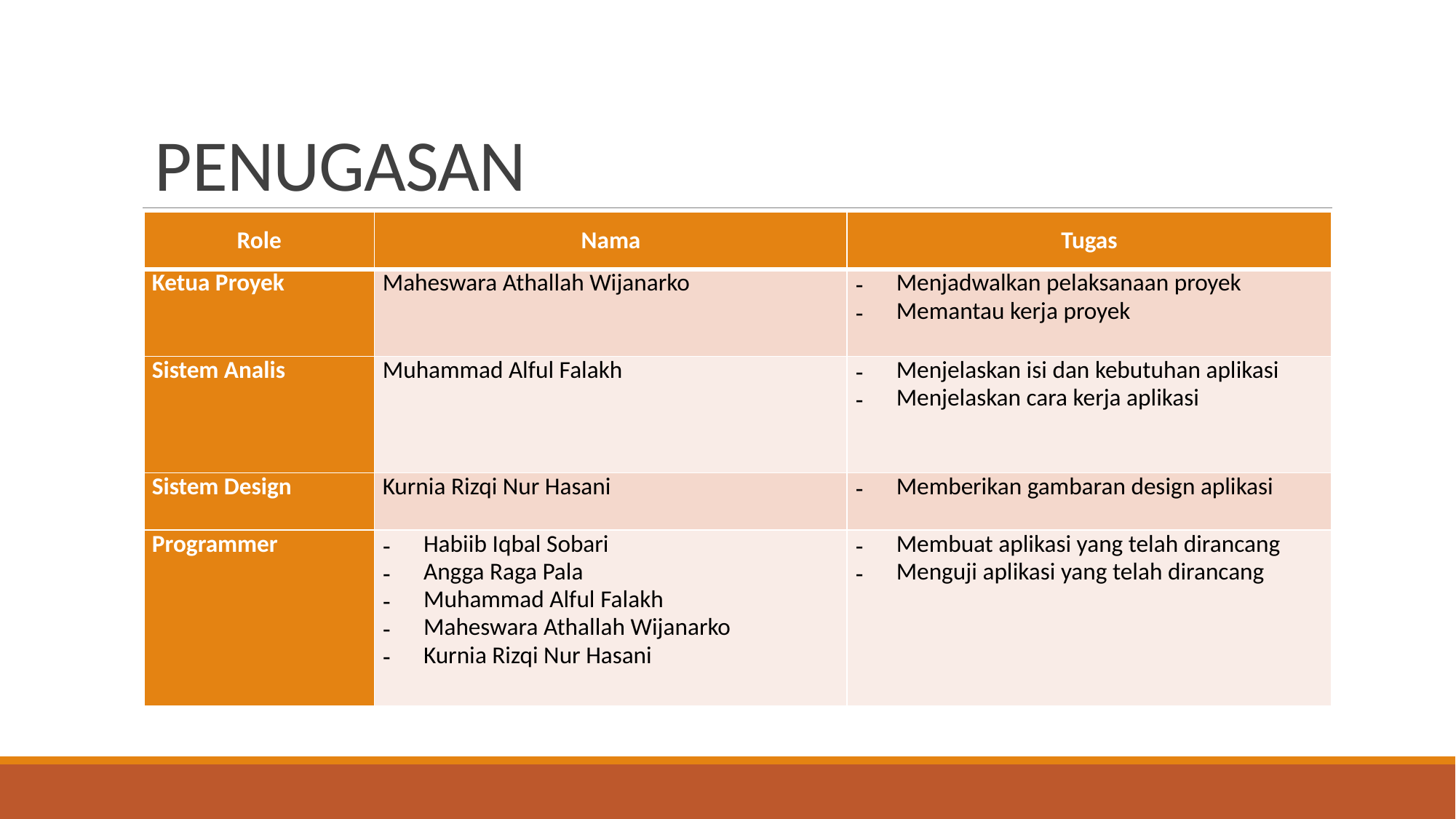

# PENUGASAN
| Role | Nama | Tugas |
| --- | --- | --- |
| Ketua Proyek | Maheswara Athallah Wijanarko | Menjadwalkan pelaksanaan proyek Memantau kerja proyek |
| Sistem Analis | Muhammad Alful Falakh | Menjelaskan isi dan kebutuhan aplikasi Menjelaskan cara kerja aplikasi |
| Sistem Design | Kurnia Rizqi Nur Hasani | Memberikan gambaran design aplikasi |
| Programmer | Habiib Iqbal Sobari Angga Raga Pala Muhammad Alful Falakh Maheswara Athallah Wijanarko Kurnia Rizqi Nur Hasani | Membuat aplikasi yang telah dirancang Menguji aplikasi yang telah dirancang |